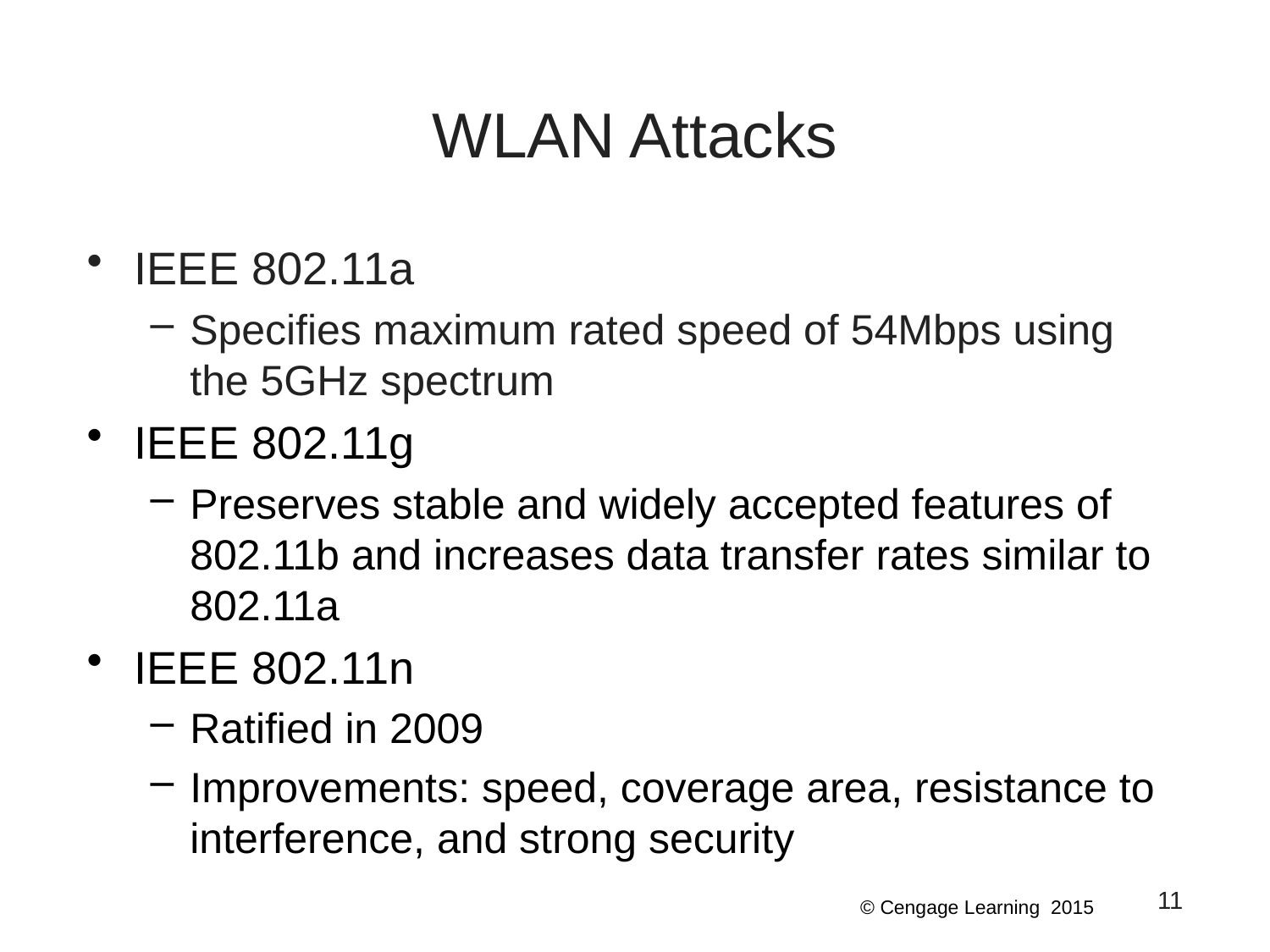

# WLAN Attacks
IEEE 802.11a
Specifies maximum rated speed of 54Mbps using the 5GHz spectrum
IEEE 802.11g
Preserves stable and widely accepted features of 802.11b and increases data transfer rates similar to 802.11a
IEEE 802.11n
Ratified in 2009
Improvements: speed, coverage area, resistance to interference, and strong security
11